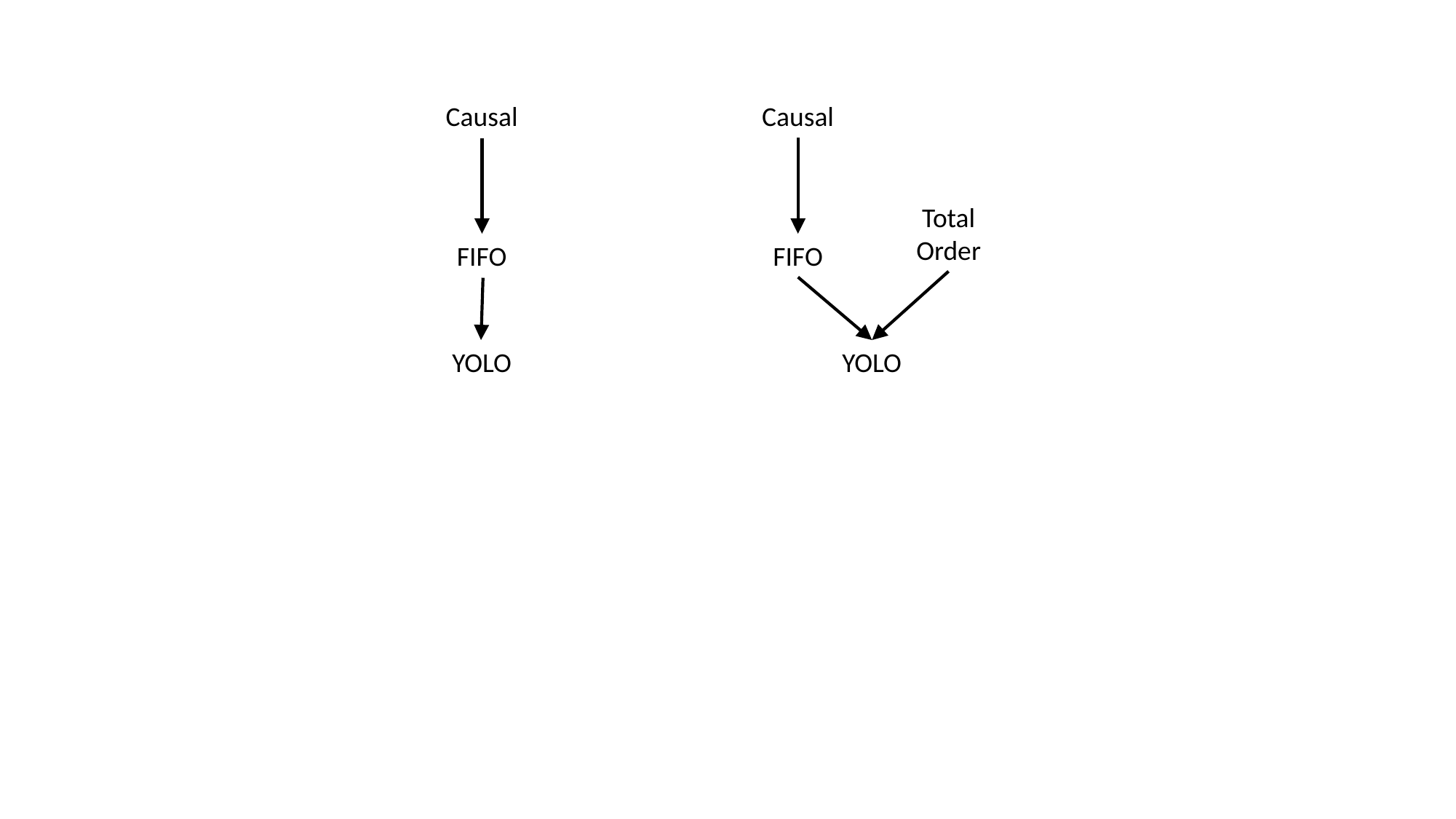

Causal
Causal
Total
Order
FIFO
FIFO
YOLO
YOLO